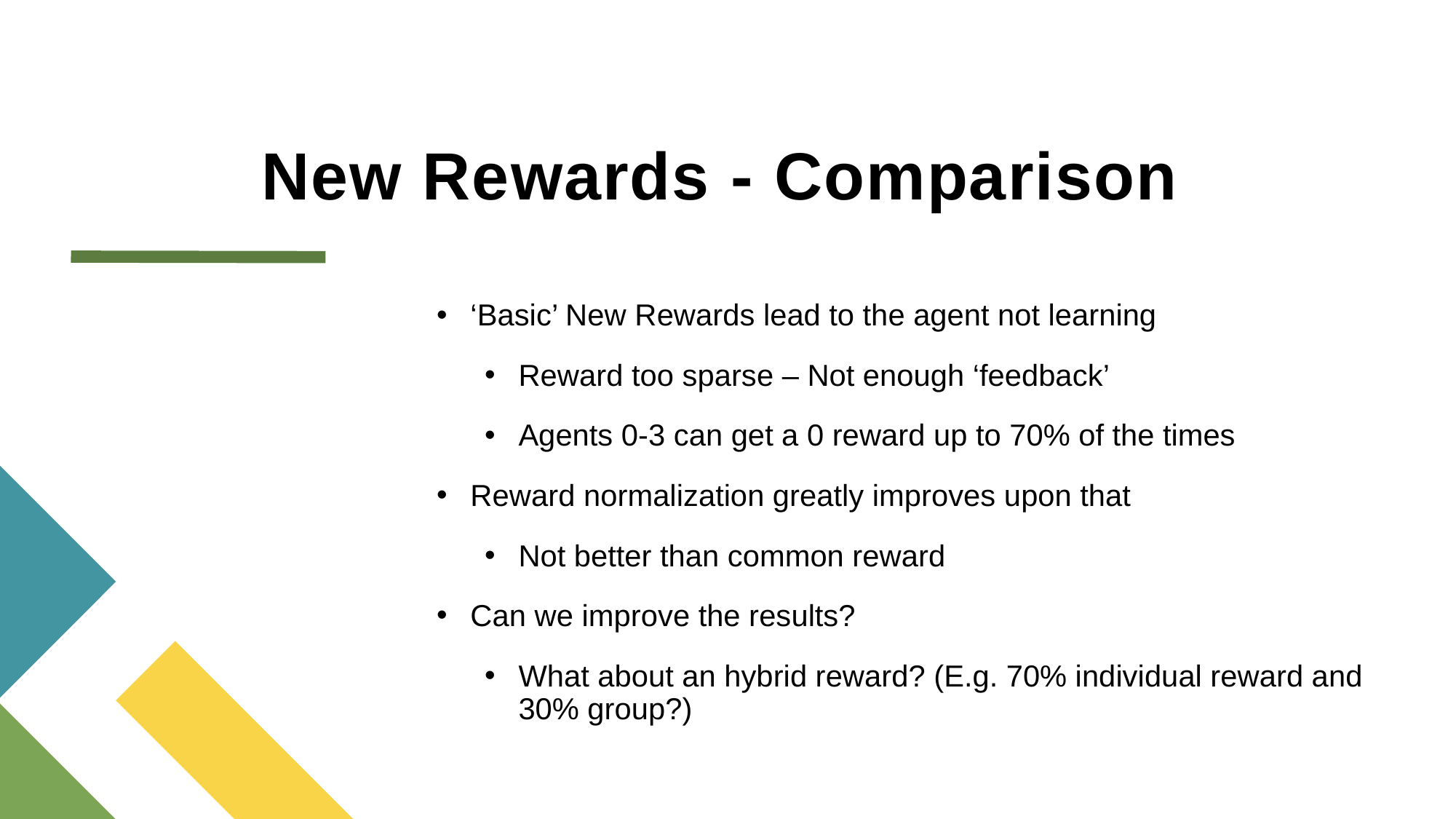

# New Rewards - Comparison
‘Basic’ New Rewards lead to the agent not learning
Reward too sparse – Not enough ‘feedback’
Agents 0-3 can get a 0 reward up to 70% of the times
Reward normalization greatly improves upon that
Not better than common reward
Can we improve the results?
What about an hybrid reward? (E.g. 70% individual reward and 30% group?)